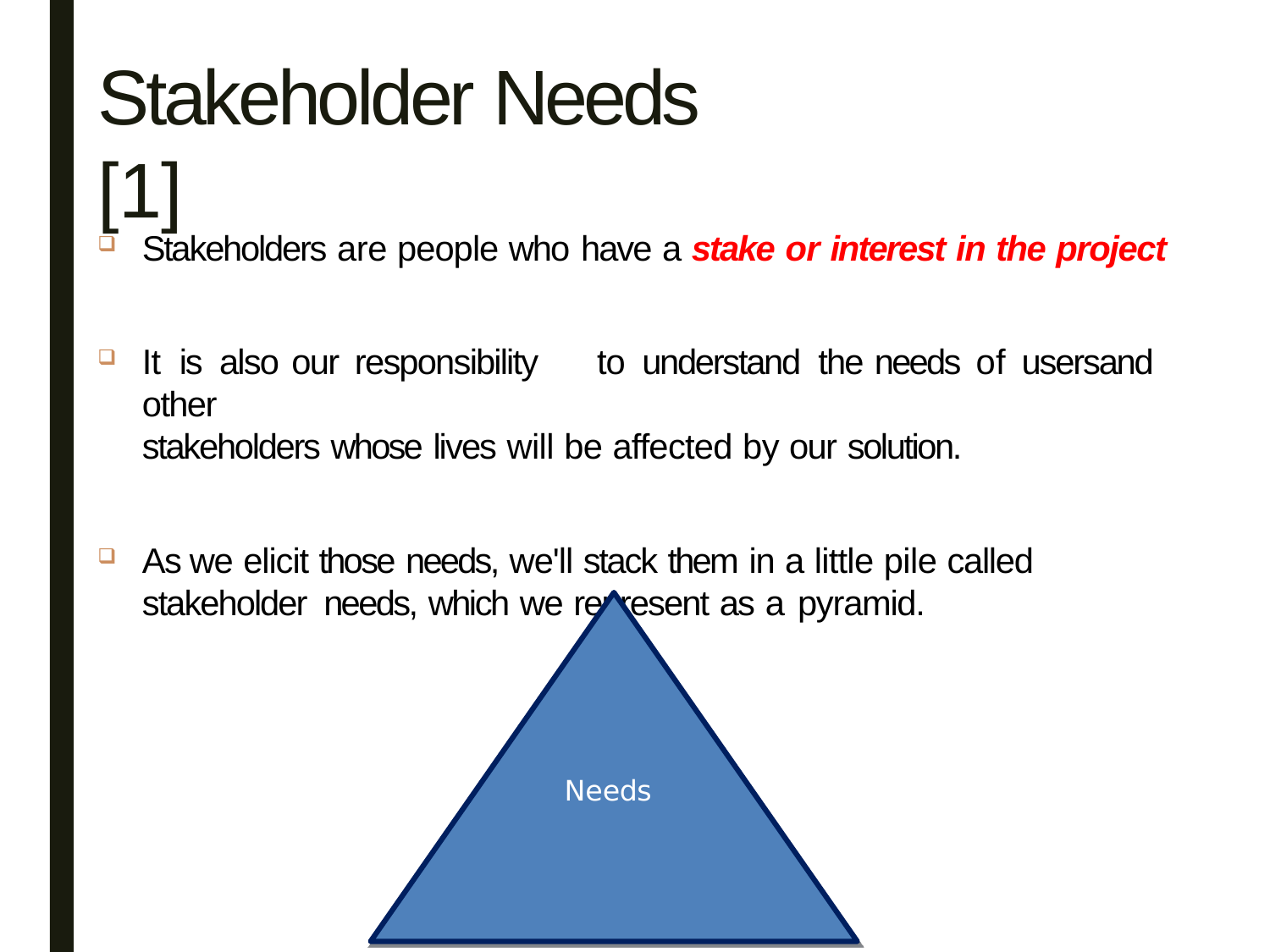

# Stakeholder Needs [1]
44
Stakeholders are people who have a stake or interest in the project

It  is  also our responsibility	to understand	the needs of	usersand other
stakeholders whose lives will be affected by our solution.

As we elicit those needs, we'll stack them in a little pile called stakeholder  needs, which we represent as a pyramid.

Needs